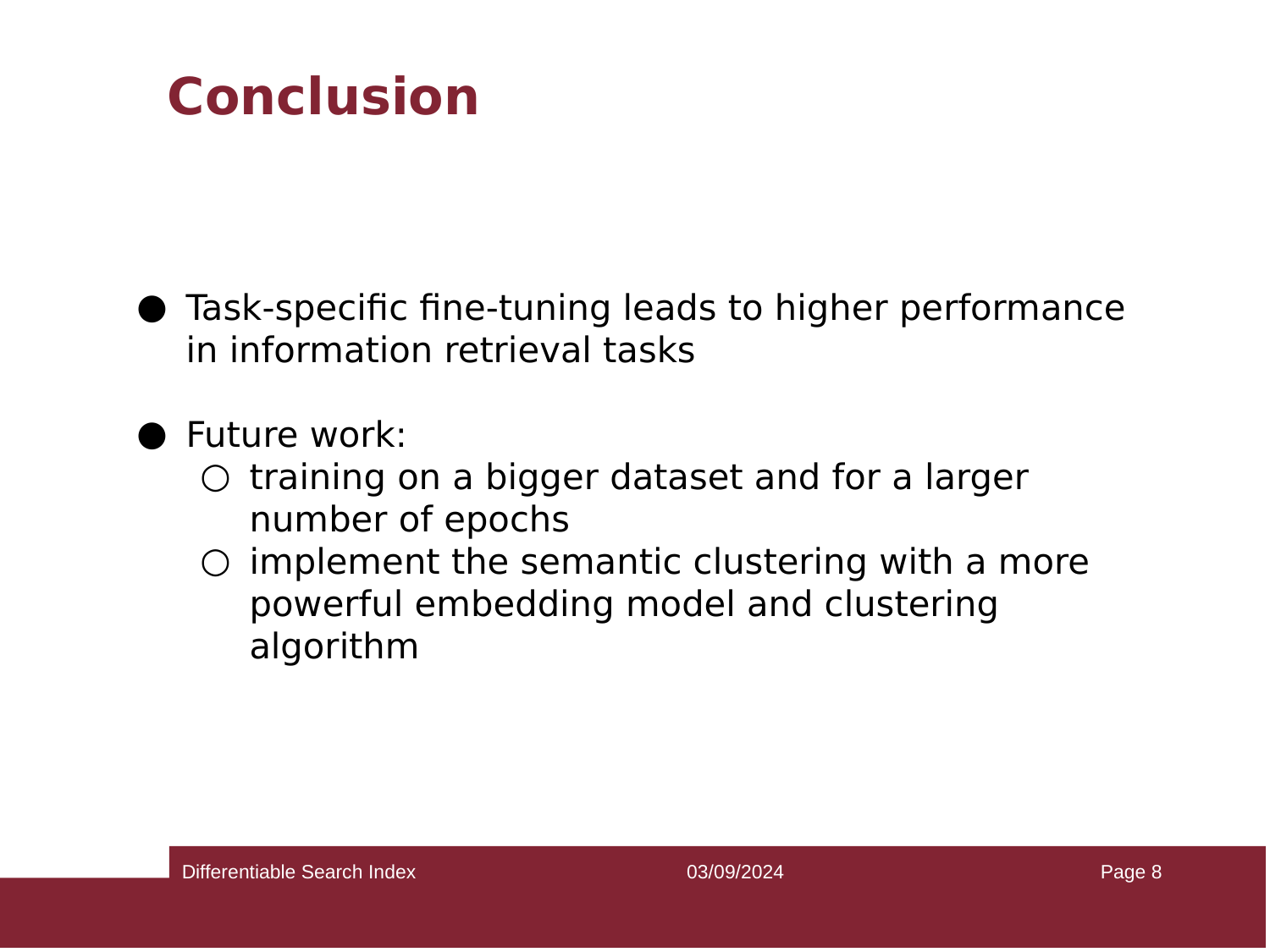

Conclusion
Task-specific fine-tuning leads to higher performance in information retrieval tasks

Future work:
training on a bigger dataset and for a larger number of epochs
implement the semantic clustering with a more powerful embedding model and clustering algorithm
Differentiable Search Index
03/09/2024

Page 8